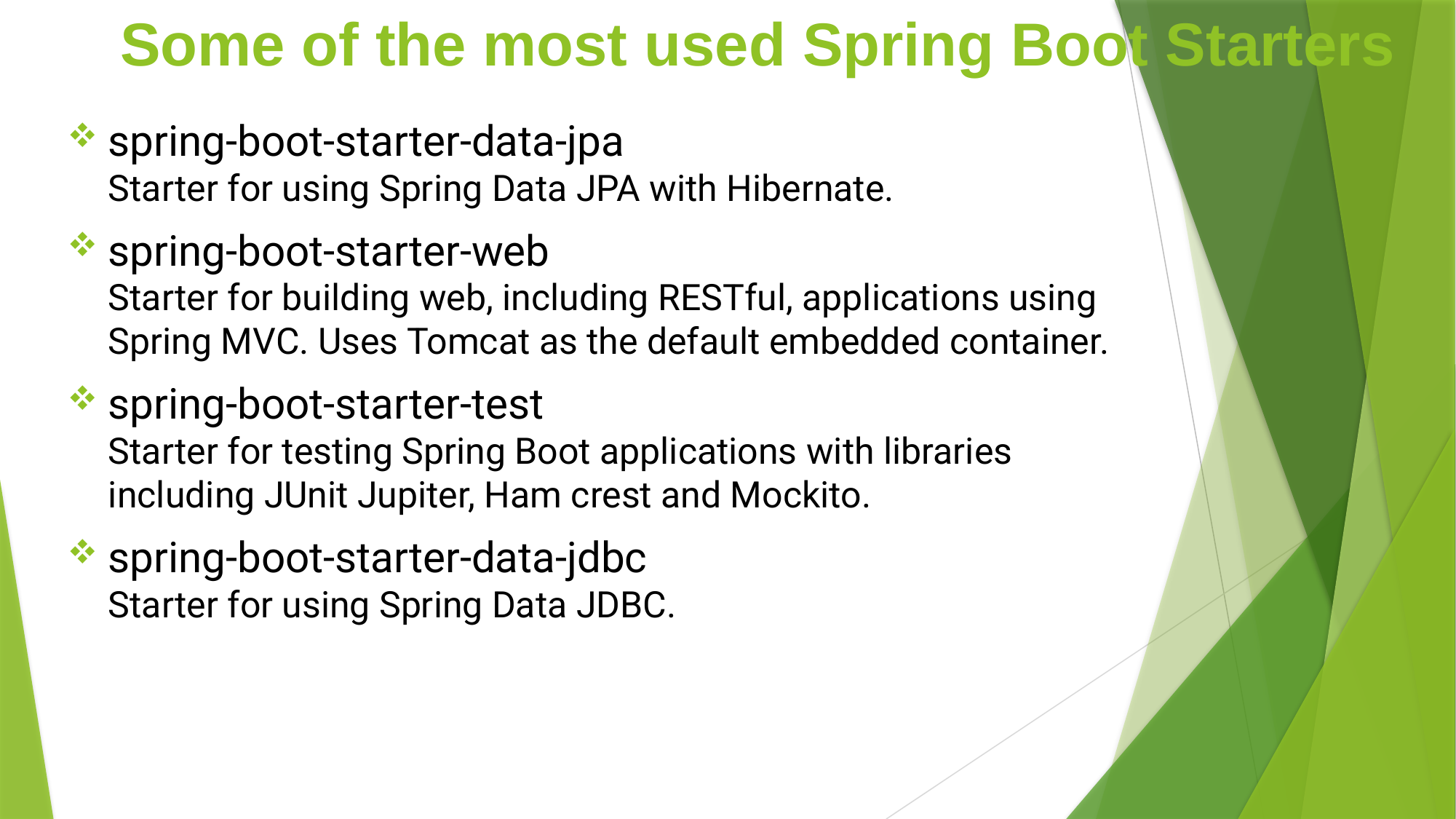

# Some of the most used Spring Boot Starters
spring-boot-starter-data-jpa
Starter for using Spring Data JPA with Hibernate.
spring-boot-starter-web
Starter for building web, including RESTful, applications using Spring MVC. Uses Tomcat as the default embedded container.
spring-boot-starter-test
Starter for testing Spring Boot applications with libraries including JUnit Jupiter, Ham crest and Mockito.
spring-boot-starter-data-jdbc
Starter for using Spring Data JDBC.